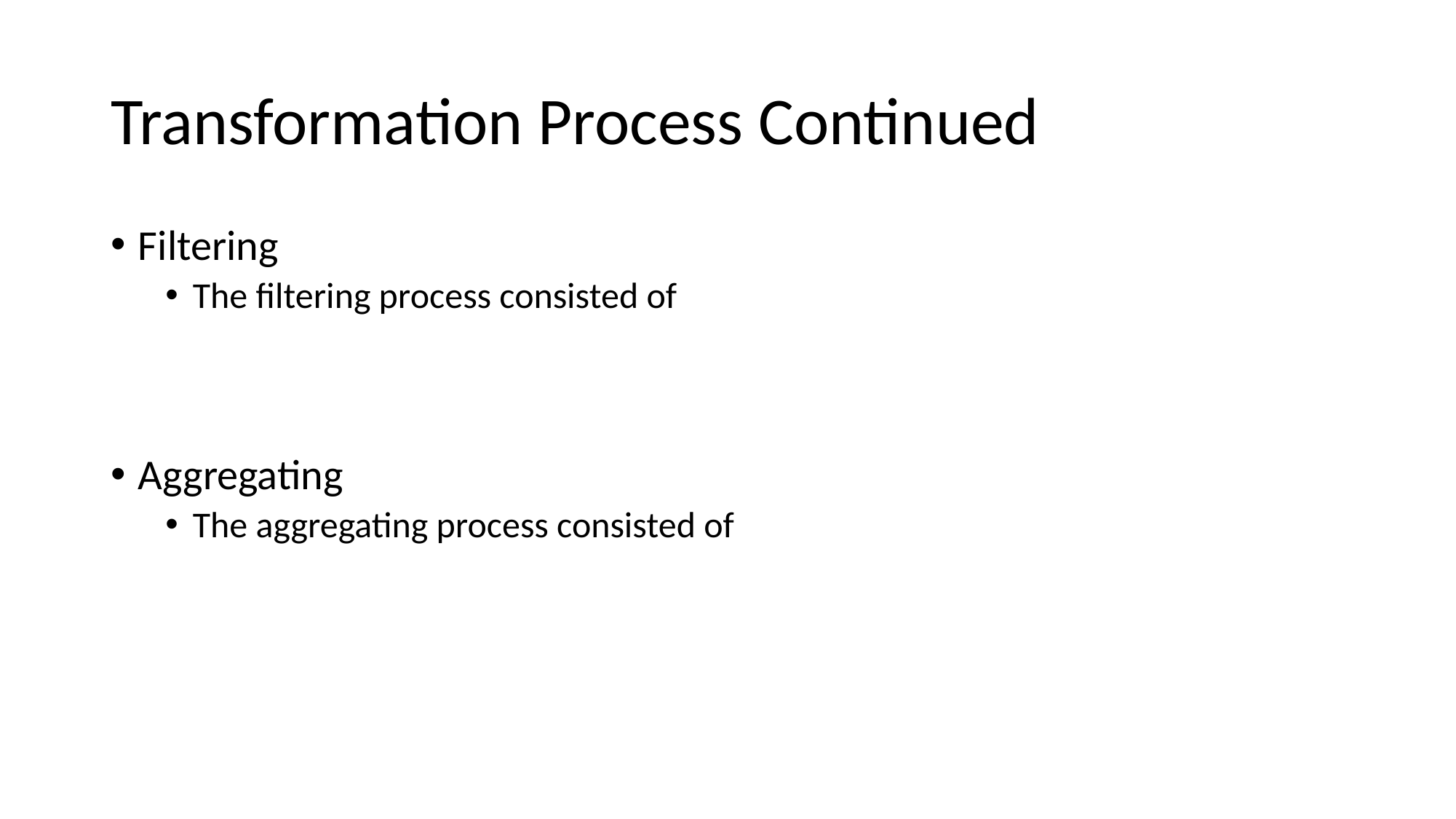

# Transformation Process Continued
Filtering
The filtering process consisted of

Aggregating
The aggregating process consisted of